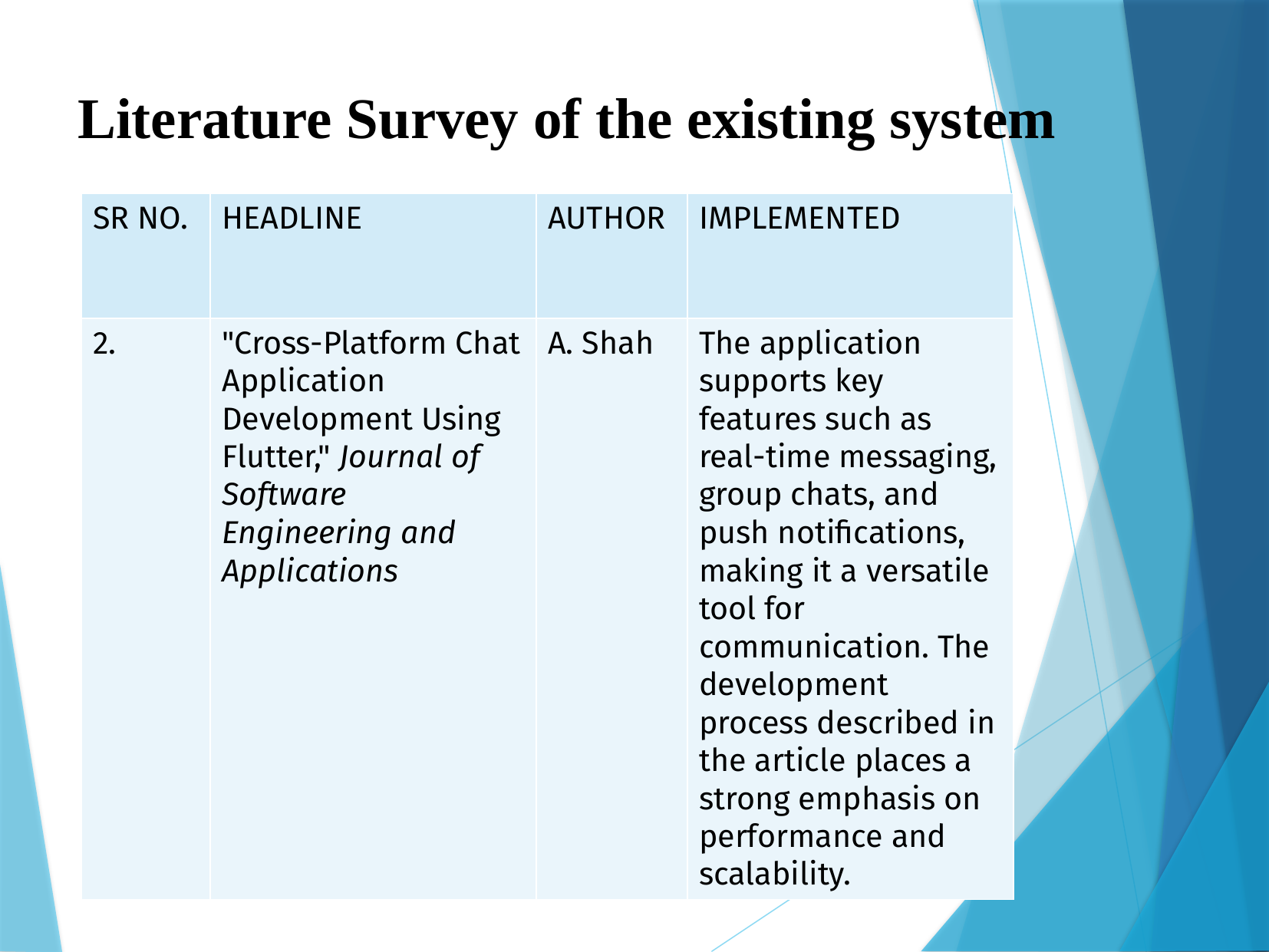

Literature Survey of the existing system
| SR NO. | HEADLINE | AUTHOR | IMPLEMENTED |
| --- | --- | --- | --- |
| 2. | "Cross-Platform Chat Application Development Using Flutter," Journal of Software Engineering and Applications | A. Shah | The application supports key features such as real-time messaging, group chats, and push notifications, making it a versatile tool for communication. The development process described in the article places a strong emphasis on performance and scalability. |